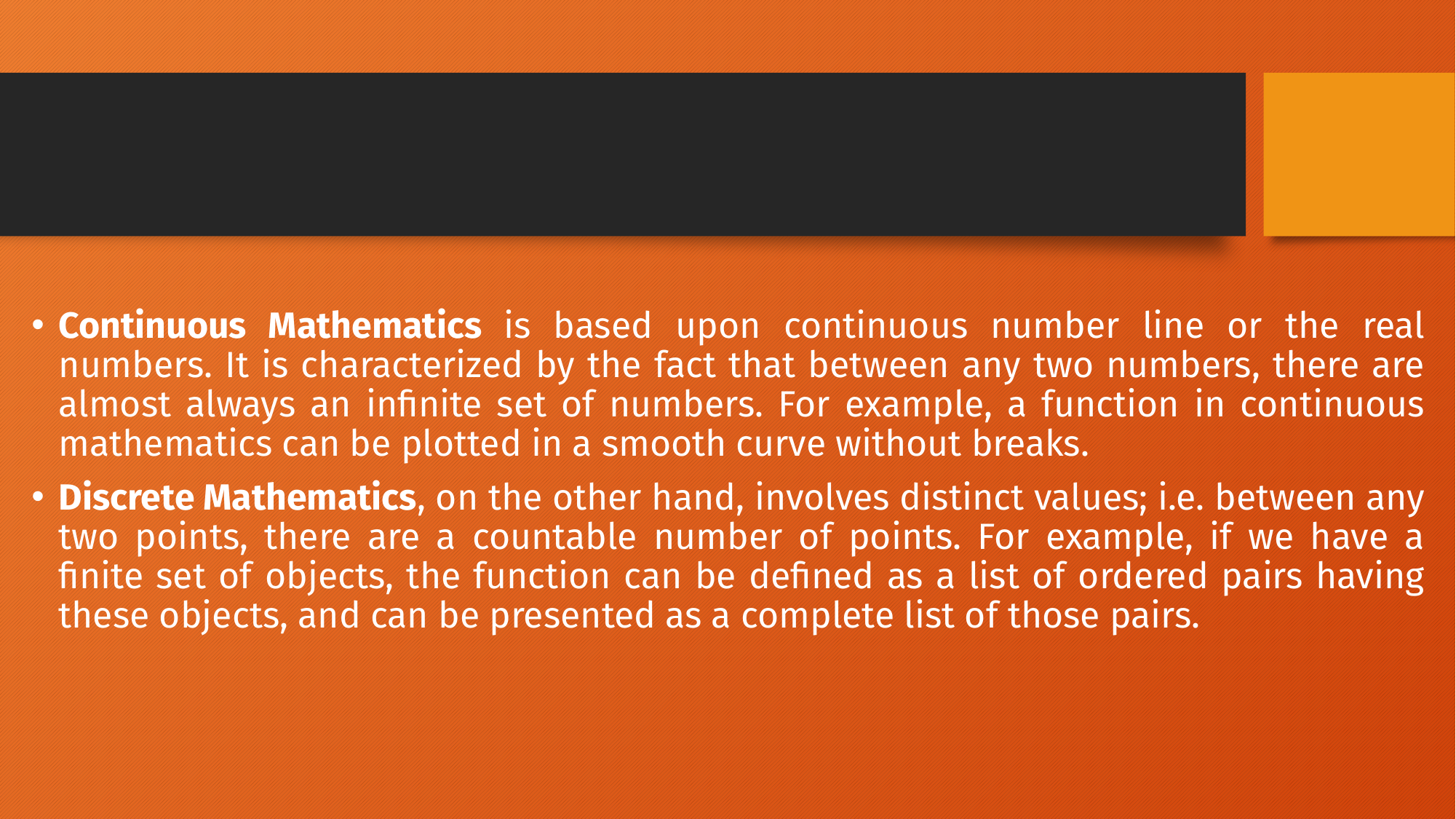

Continuous Mathematics is based upon continuous number line or the real numbers. It is characterized by the fact that between any two numbers, there are almost always an infinite set of numbers. For example, a function in continuous mathematics can be plotted in a smooth curve without breaks.
Discrete Mathematics, on the other hand, involves distinct values; i.e. between any two points, there are a countable number of points. For example, if we have a finite set of objects, the function can be defined as a list of ordered pairs having these objects, and can be presented as a complete list of those pairs.